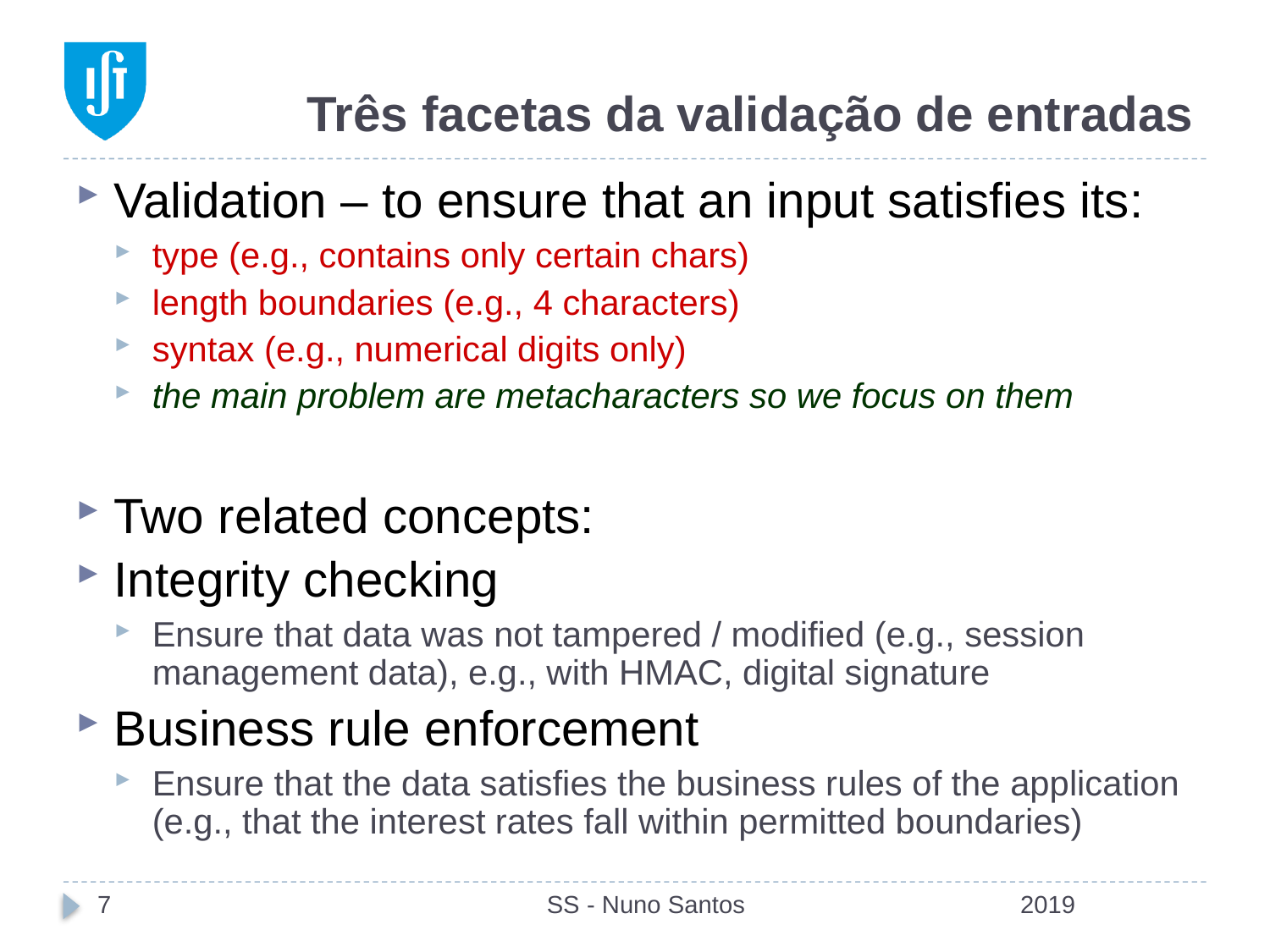

# Três facetas da validação de entradas
Validation – to ensure that an input satisfies its:
type (e.g., contains only certain chars)
length boundaries (e.g., 4 characters)
syntax (e.g., numerical digits only)
the main problem are metacharacters so we focus on them

Two related concepts:
Integrity checking
Ensure that data was not tampered / modified (e.g., session management data), e.g., with HMAC, digital signature
Business rule enforcement
Ensure that the data satisfies the business rules of the application (e.g., that the interest rates fall within permitted boundaries)

7
SS - Nuno Santos
2019